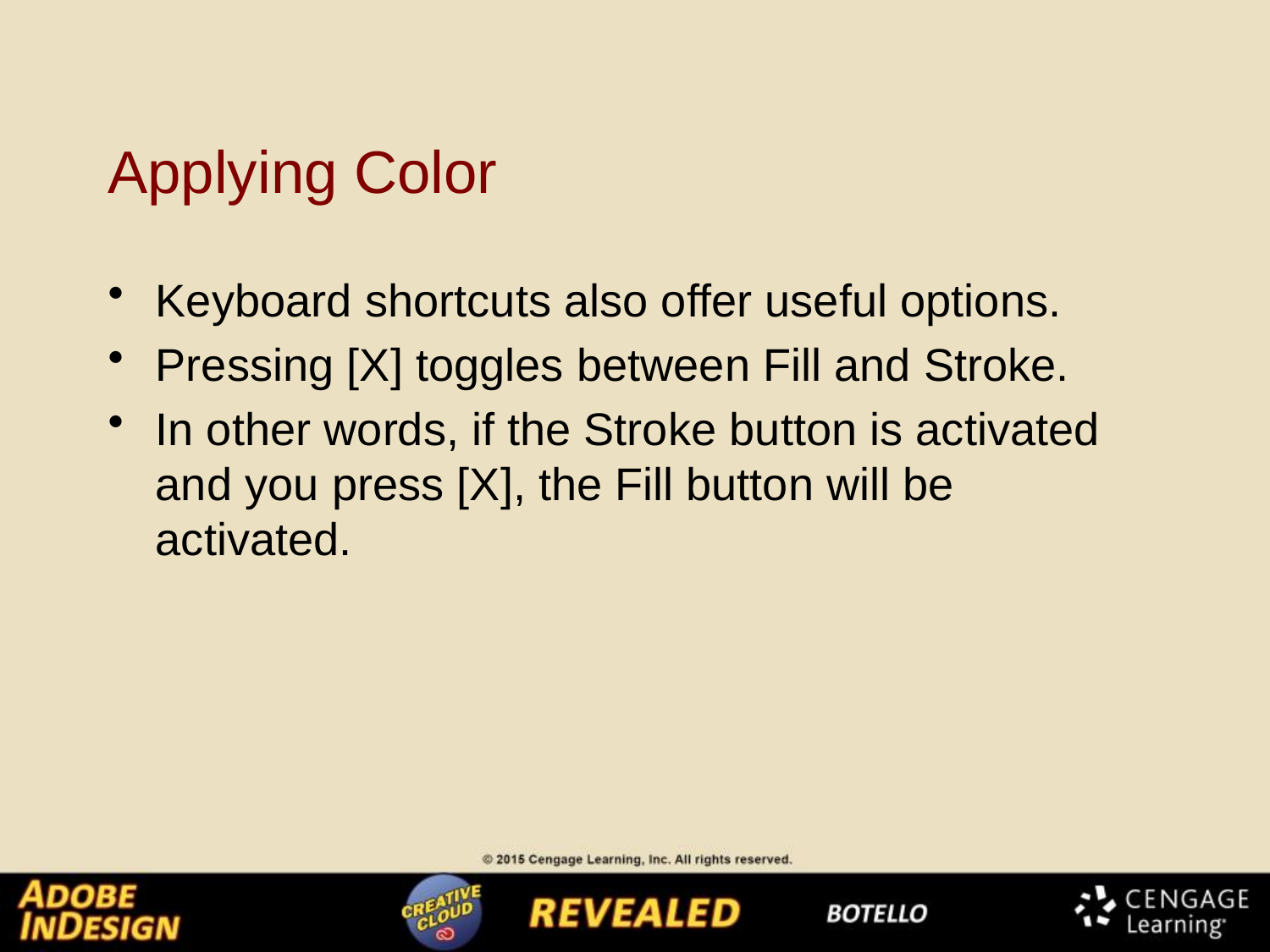

# Applying Color
Keyboard shortcuts also offer useful options.
Pressing [X] toggles between Fill and Stroke.
In other words, if the Stroke button is activated and you press [X], the Fill button will be activated.